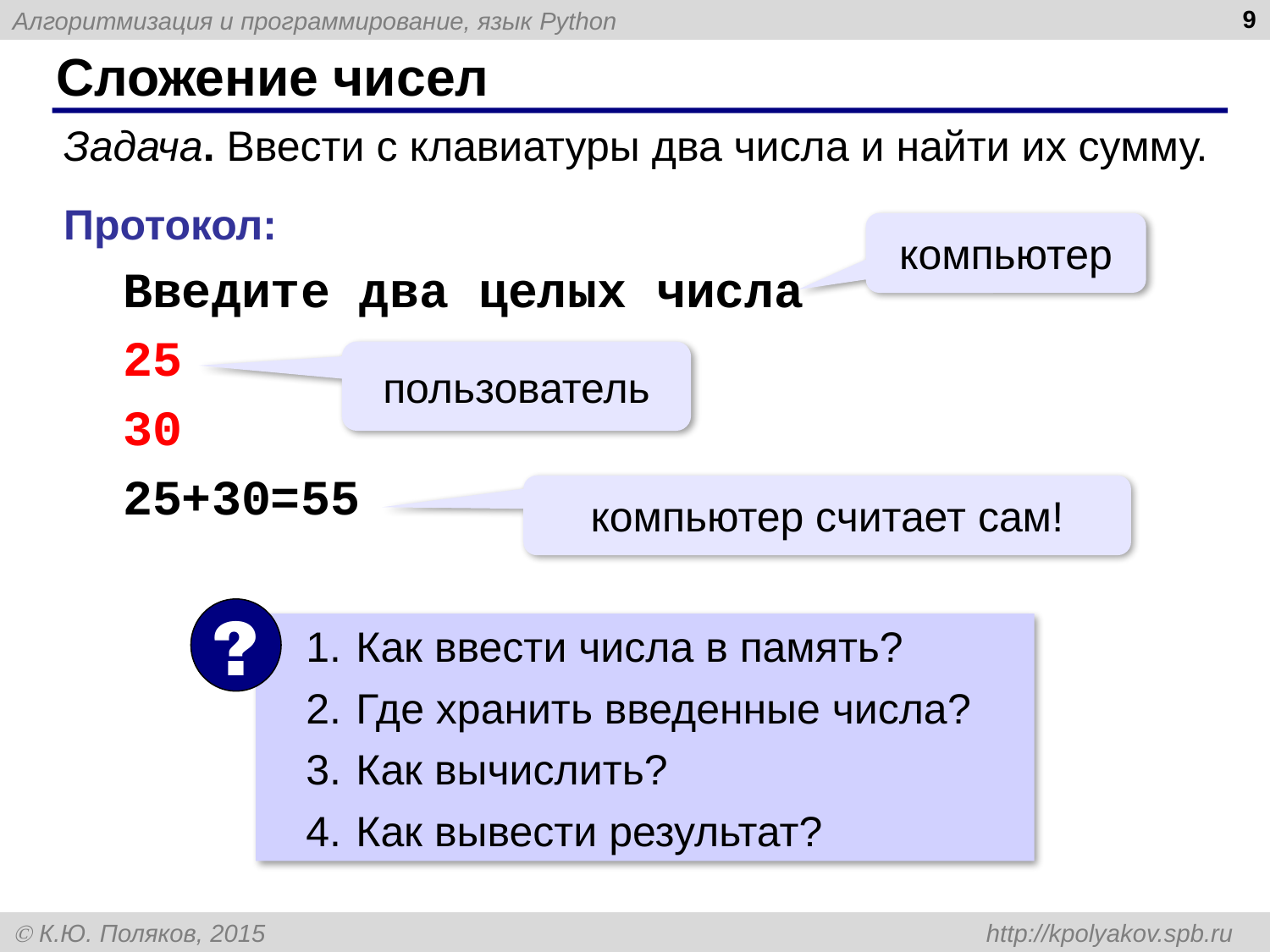

9
# Сложение чисел
Задача. Ввести с клавиатуры два числа и найти их сумму.
Протокол:
  Введите два целых числа
  25
  30
  25+30=55
компьютер
пользователь
компьютер считает сам!
?
Как ввести числа в память?
Где хранить введенные числа?
Как вычислить?
Как вывести результат?